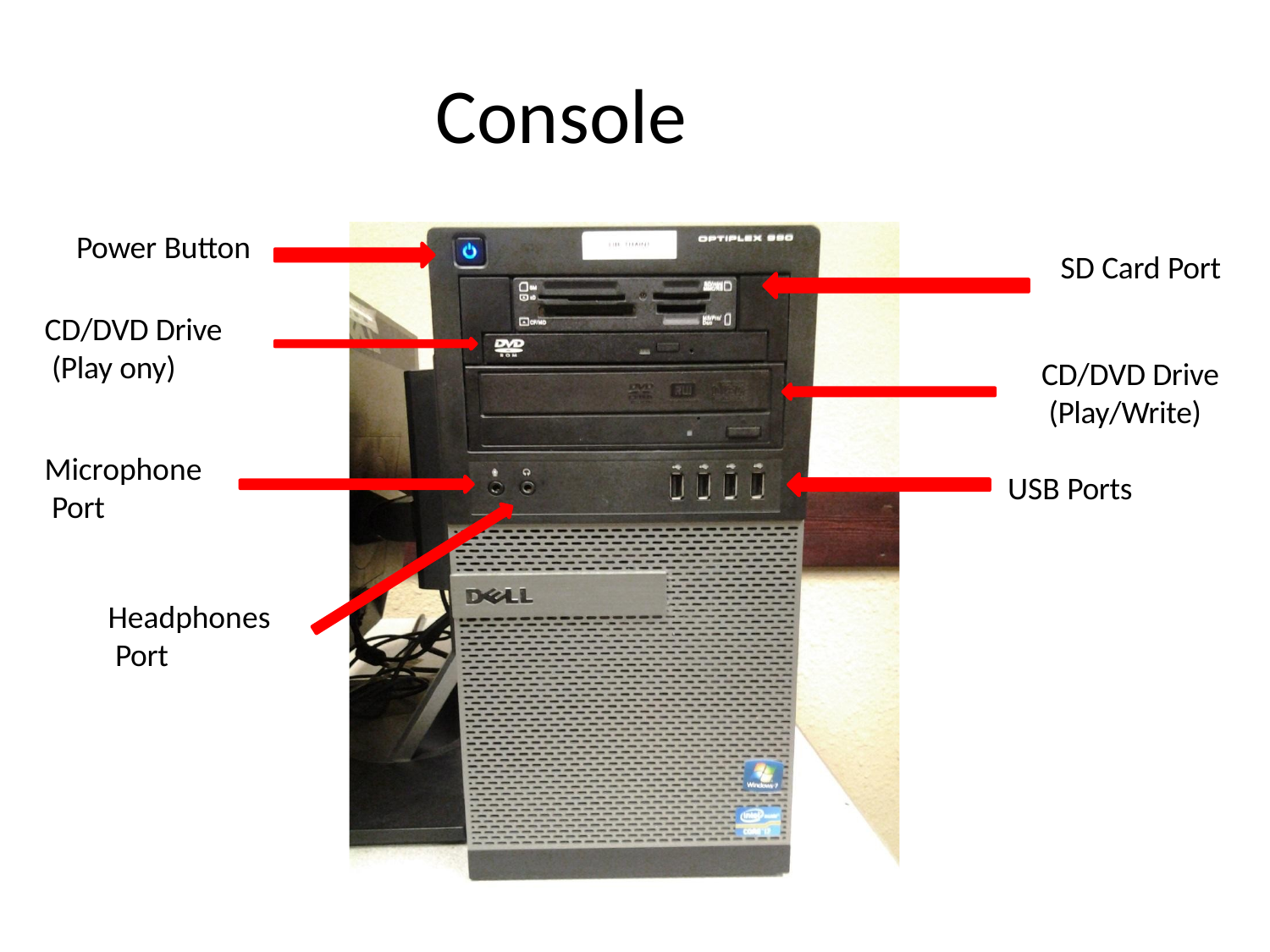

# Console

Power Button
SD Card Port
CD/DVD Drive  (Play ony)
CD/DVD Drive  (Play/Write)
Microphone  Port
USB Ports
Headphones  Port